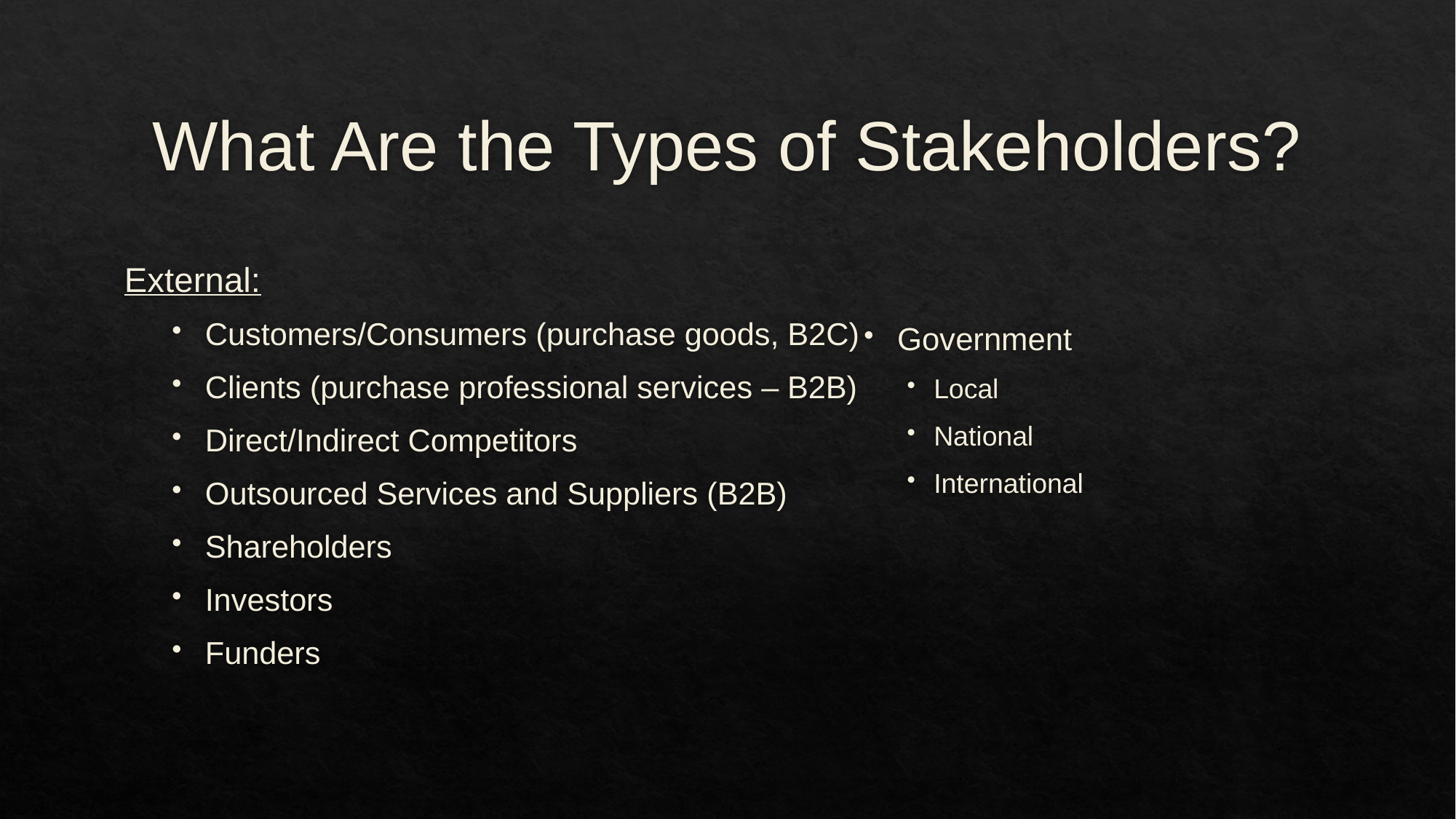

# What Are the Types of Stakeholders?
										External:
Customers/Consumers (purchase goods, B2C)
Clients (purchase professional services – B2B)
Direct/Indirect Competitors
Outsourced Services and Suppliers (B2B)
Shareholders
Investors
Funders
Government
Local
National
International